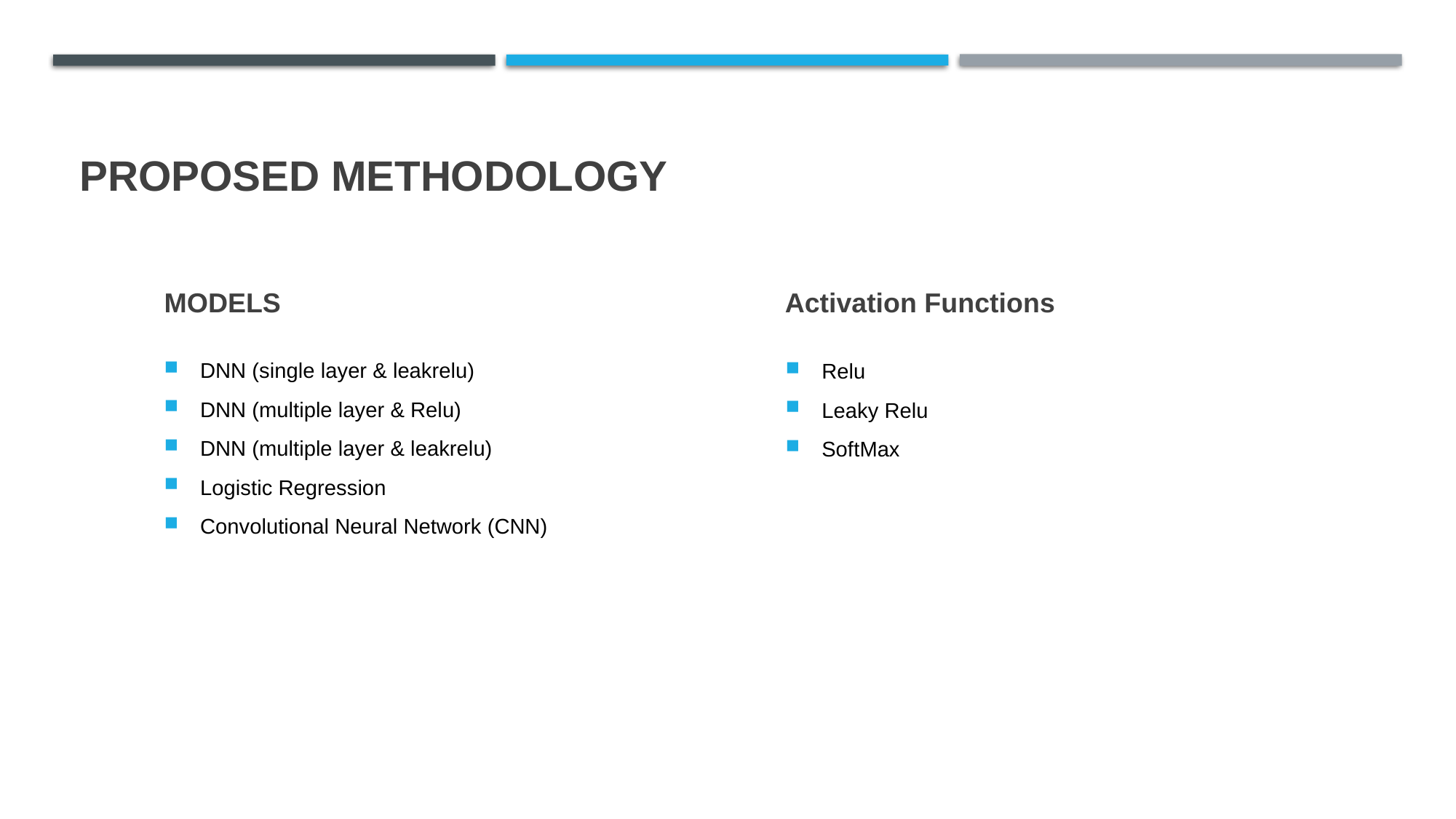

# Proposed Methodology
MODELS
Activation Functions
DNN (single layer & leakrelu)
DNN (multiple layer & Relu)
DNN (multiple layer & leakrelu)
Logistic Regression
Convolutional Neural Network (CNN)
Relu
Leaky Relu
SoftMax